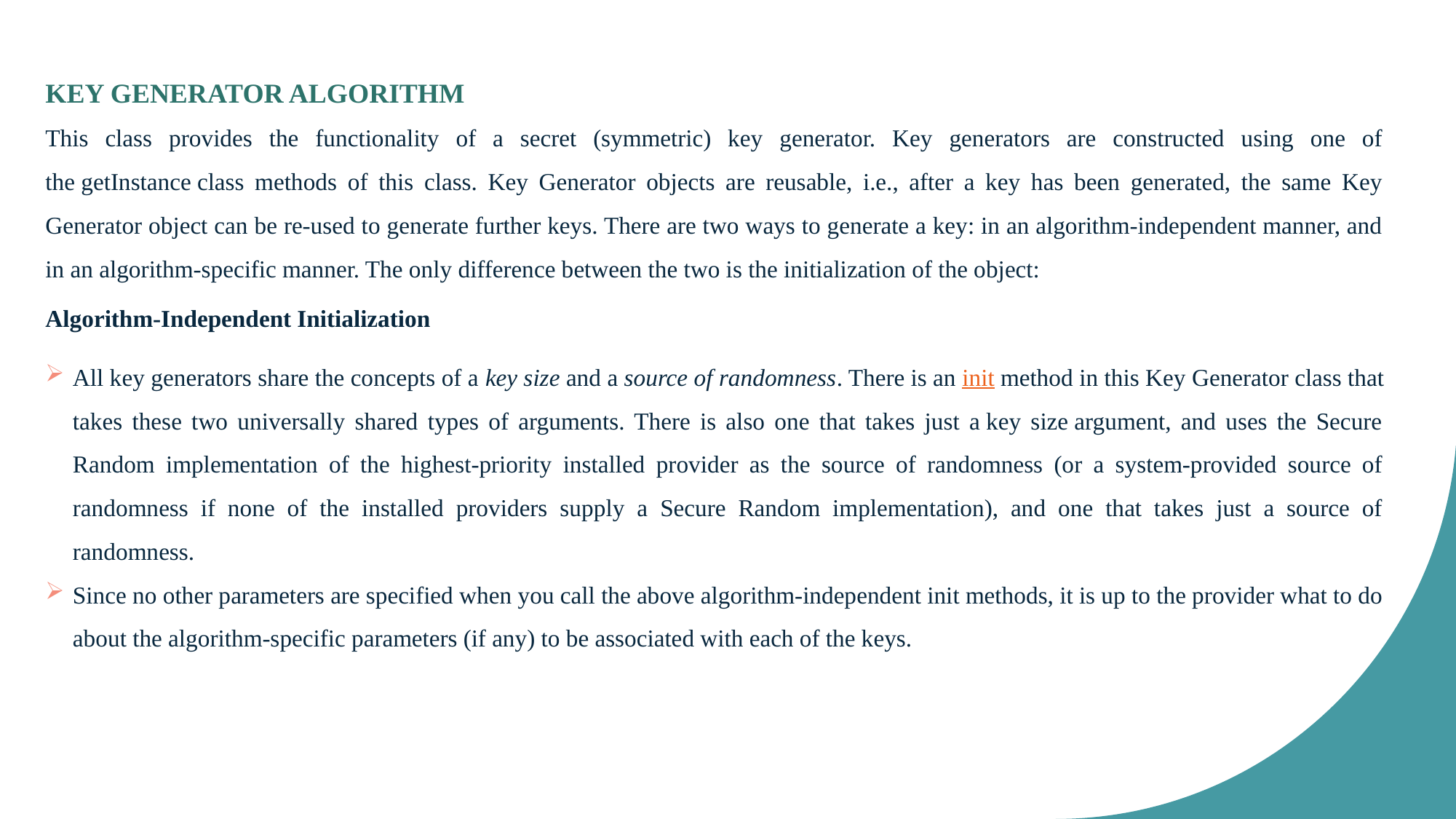

KEY GENERATOR ALGORITHM
This class provides the functionality of a secret (symmetric) key generator. Key generators are constructed using one of the getInstance class methods of this class. Key Generator objects are reusable, i.e., after a key has been generated, the same Key Generator object can be re-used to generate further keys. There are two ways to generate a key: in an algorithm-independent manner, and in an algorithm-specific manner. The only difference between the two is the initialization of the object:
Algorithm-Independent Initialization
All key generators share the concepts of a key size and a source of randomness. There is an init method in this Key Generator class that takes these two universally shared types of arguments. There is also one that takes just a key size argument, and uses the Secure Random implementation of the highest-priority installed provider as the source of randomness (or a system-provided source of randomness if none of the installed providers supply a Secure Random implementation), and one that takes just a source of randomness.
Since no other parameters are specified when you call the above algorithm-independent init methods, it is up to the provider what to do about the algorithm-specific parameters (if any) to be associated with each of the keys.